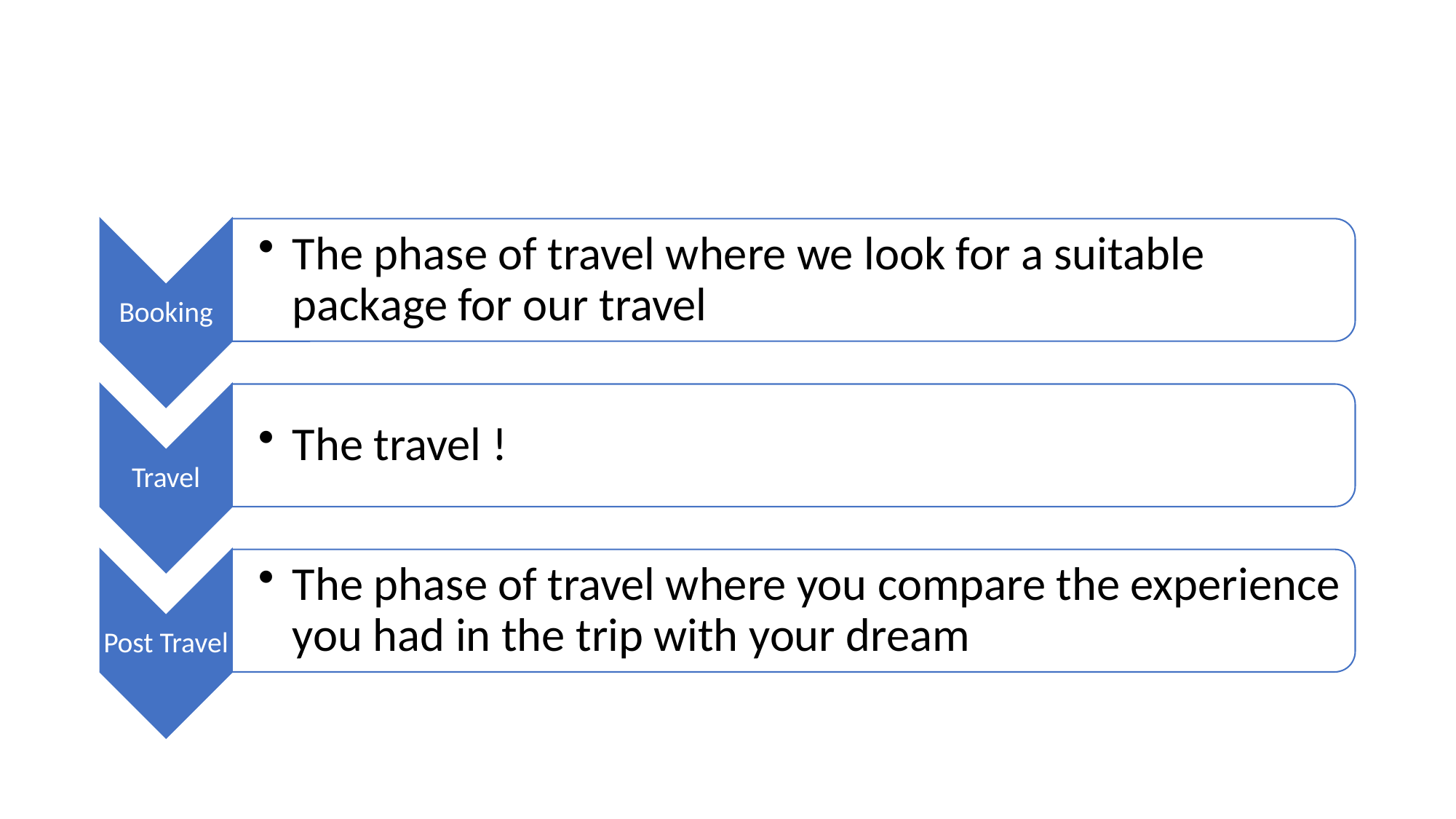

Booking
The phase of travel where we look for a suitable package for our travel
Travel
The travel !
Post Travel
The phase of travel where you compare the experience you had in the trip with your dream